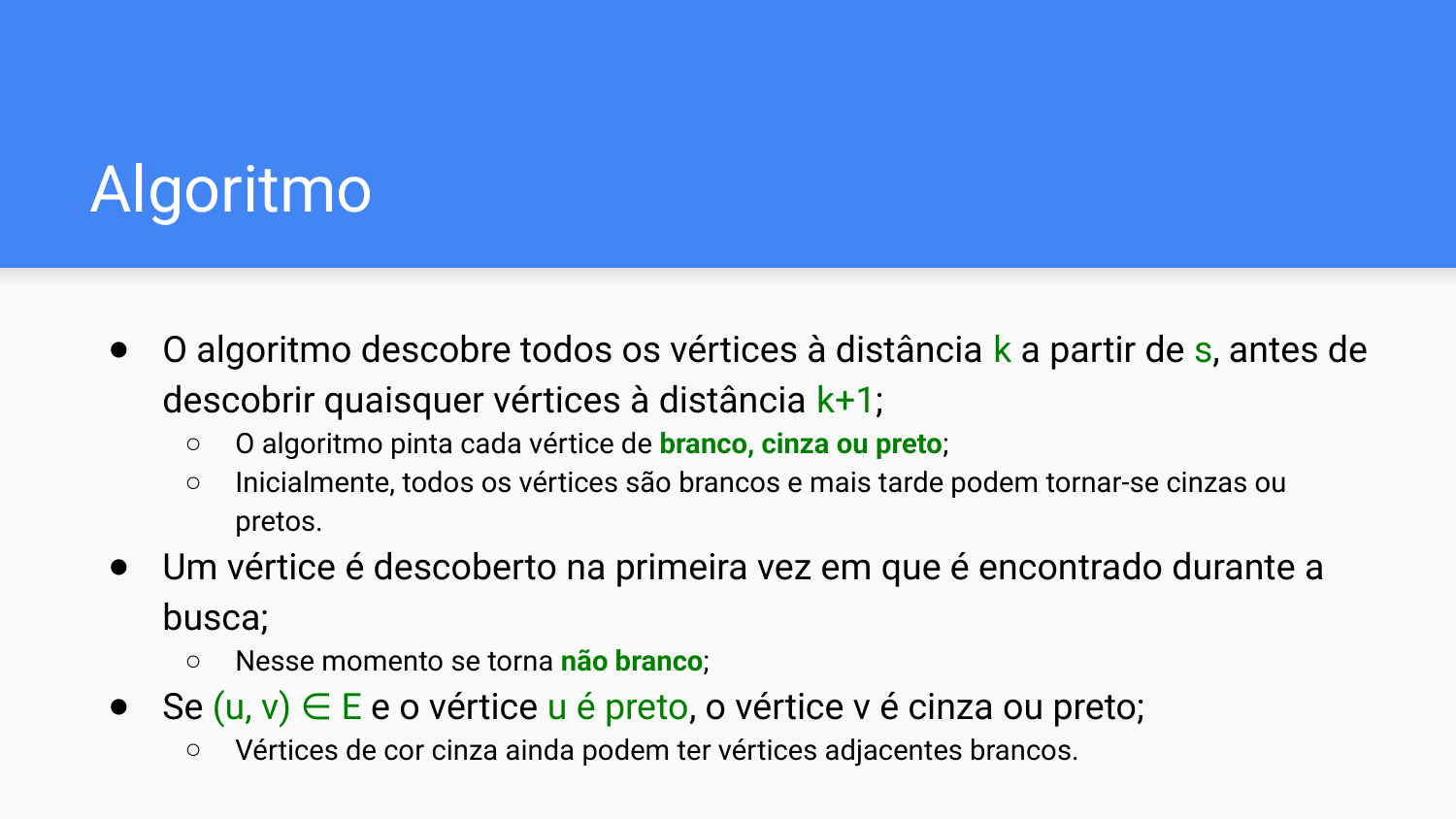

# Algoritmo
O algoritmo descobre todos os vértices à distância k a partir de s, antes de descobrir quaisquer vértices à distância k+1;
O algoritmo pinta cada vértice de branco, cinza ou preto;
Inicialmente, todos os vértices são brancos e mais tarde podem tornar-se cinzas ou pretos.
Um vértice é descoberto na primeira vez em que é encontrado durante a busca;
Nesse momento se torna não branco;
Se (u, v) ∈ E e o vértice u é preto, o vértice v é cinza ou preto;
Vértices de cor cinza ainda podem ter vértices adjacentes brancos.